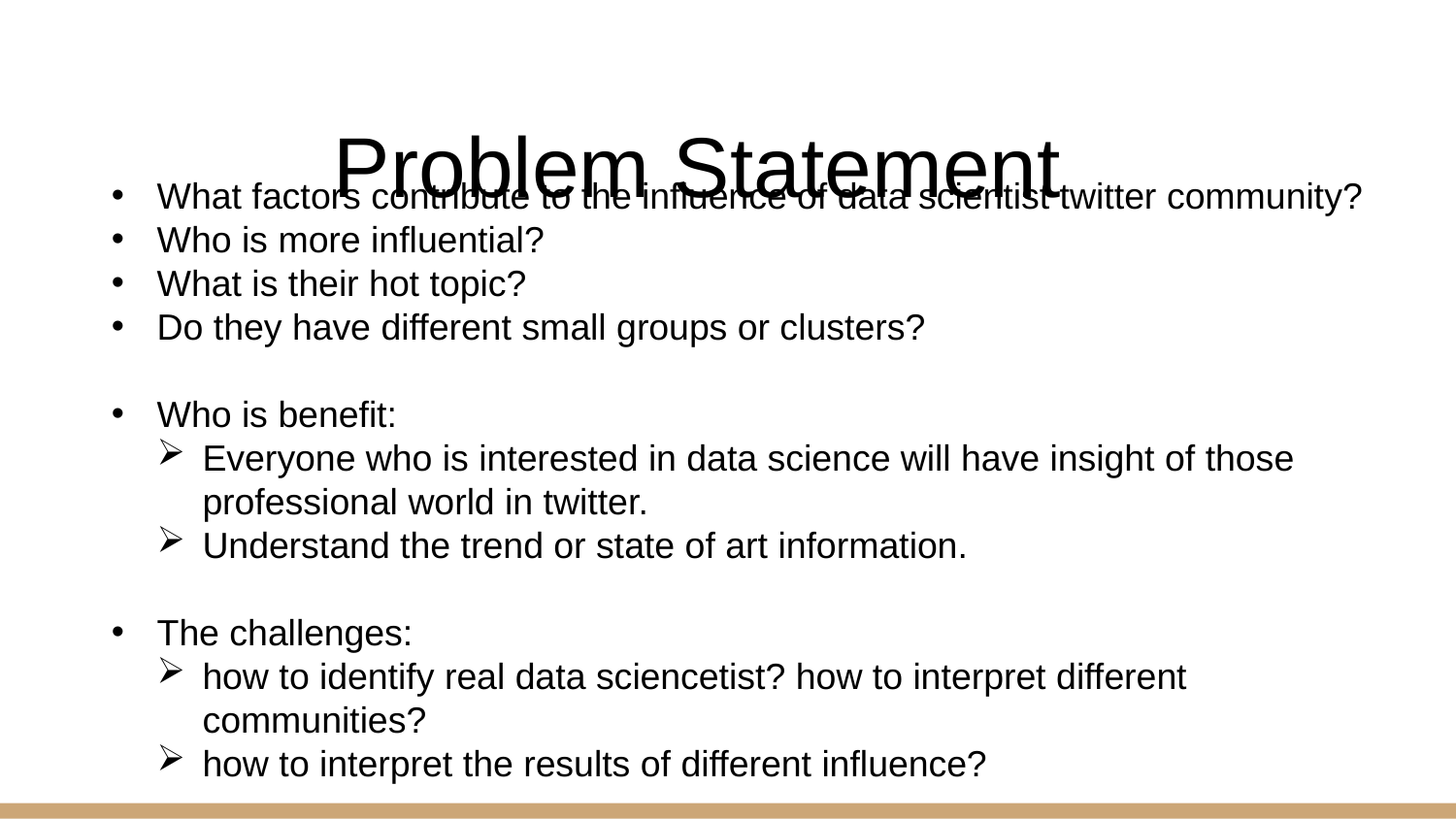

Problem Statement
What factors contribute to the influence of data scientist twitter community?
Who is more influential?
What is their hot topic?
Do they have different small groups or clusters?

Who is benefit:
Everyone who is interested in data science will have insight of those professional world in twitter.
Understand the trend or state of art information.

The challenges:
how to identify real data sciencetist? how to interpret different communities?
how to interpret the results of different influence?